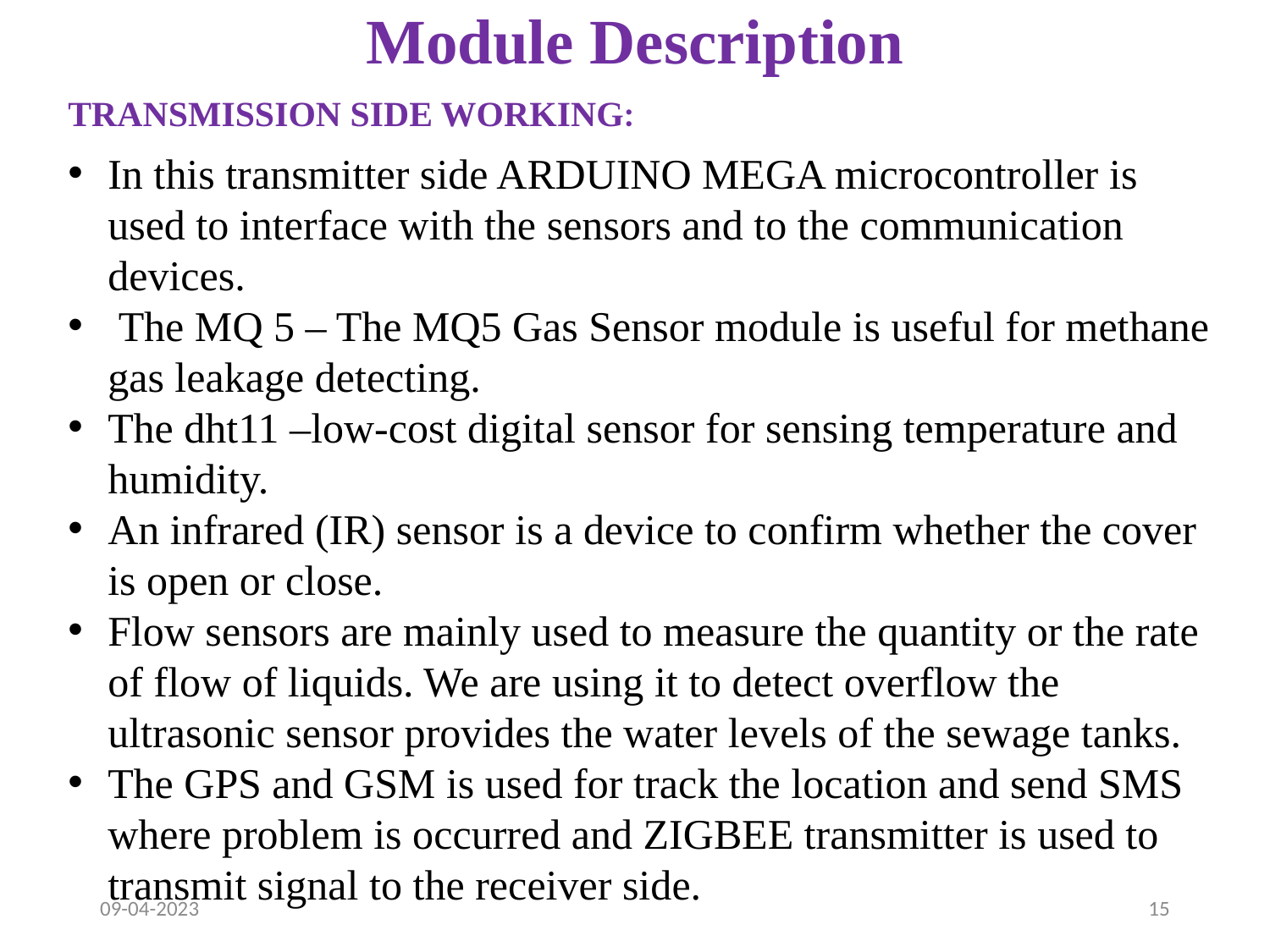

# Module Description
TRANSMISSION SIDE WORKING:
In this transmitter side ARDUINO MEGA microcontroller is used to interface with the sensors and to the communication devices.
 The MQ 5 – The MQ5 Gas Sensor module is useful for methane gas leakage detecting.
The dht11 –low-cost digital sensor for sensing temperature and humidity.
An infrared (IR) sensor is a device to confirm whether the cover is open or close.
Flow sensors are mainly used to measure the quantity or the rate of flow of liquids. We are using it to detect overflow the ultrasonic sensor provides the water levels of the sewage tanks.
The GPS and GSM is used for track the location and send SMS where problem is occurred and ZIGBEE transmitter is used to transmit signal to the receiver side.
09-04-2023
15